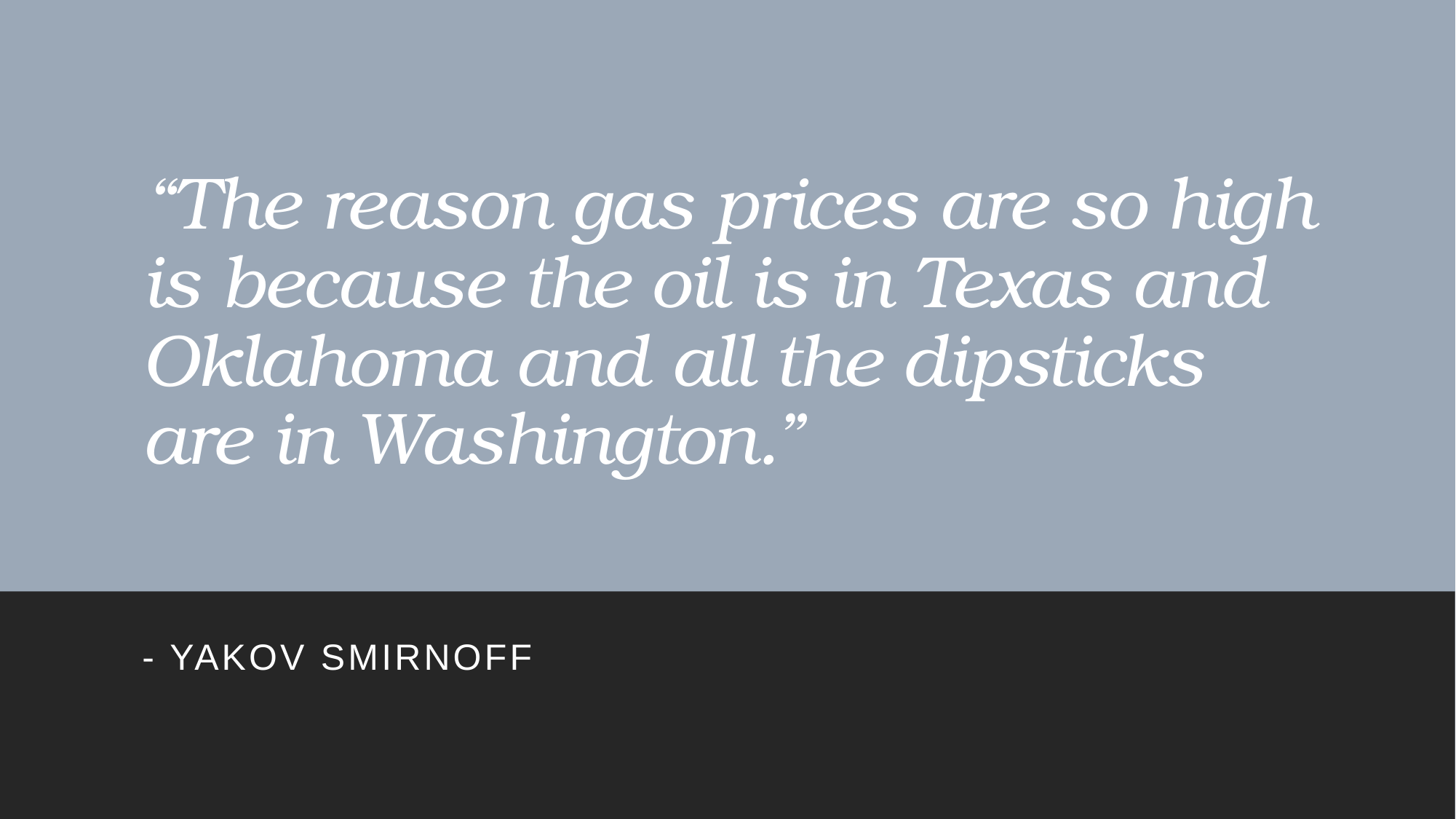

# “The reason gas prices are so high is because the oil is in Texas and Oklahoma and all the dipsticks are in Washington.”

- Yakov SMIRNOFF